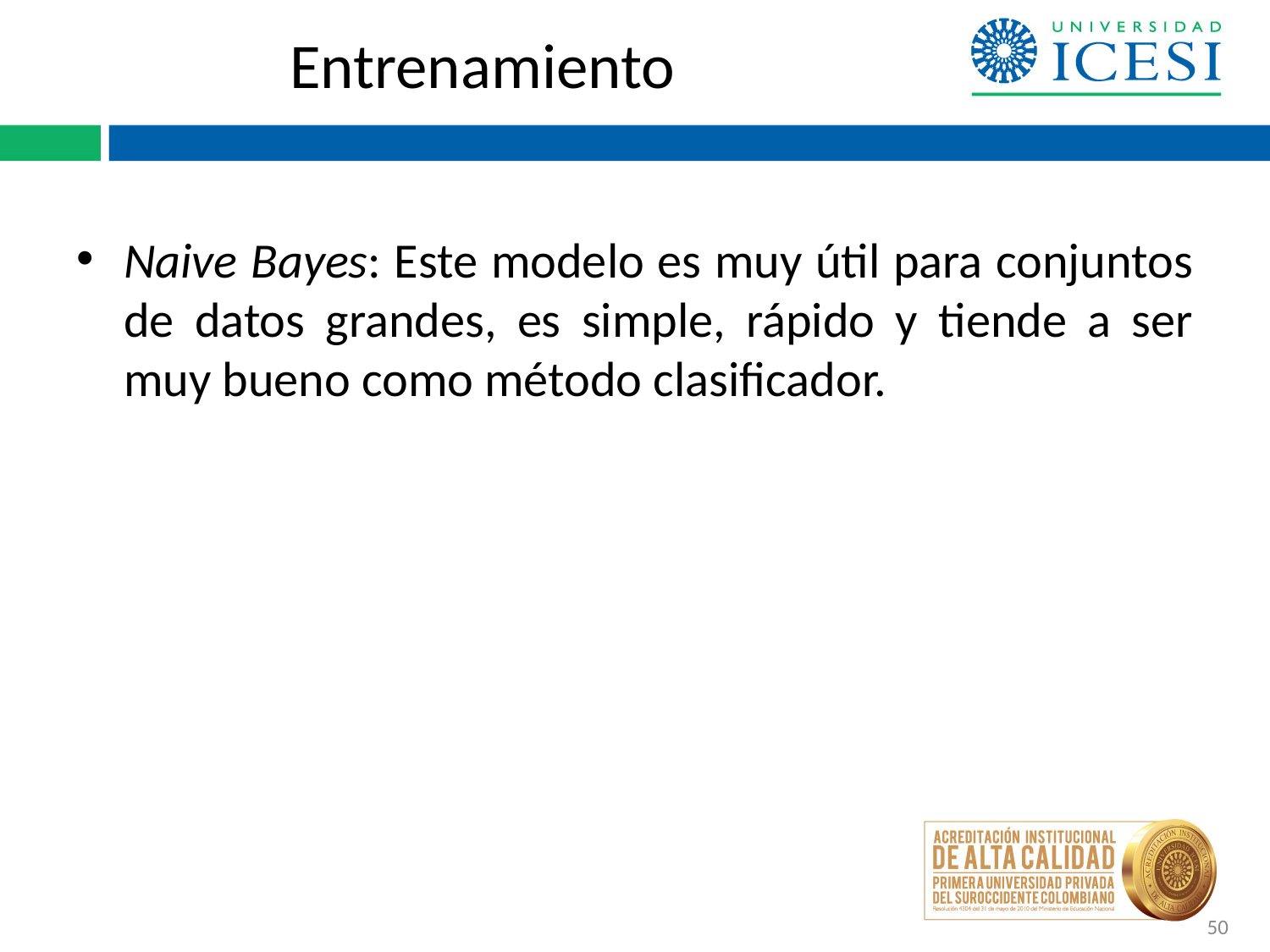

# Entrenamiento
Naive Bayes: Este modelo es muy útil para conjuntos de datos grandes, es simple, rápido y tiende a ser muy bueno como método clasificador.
50